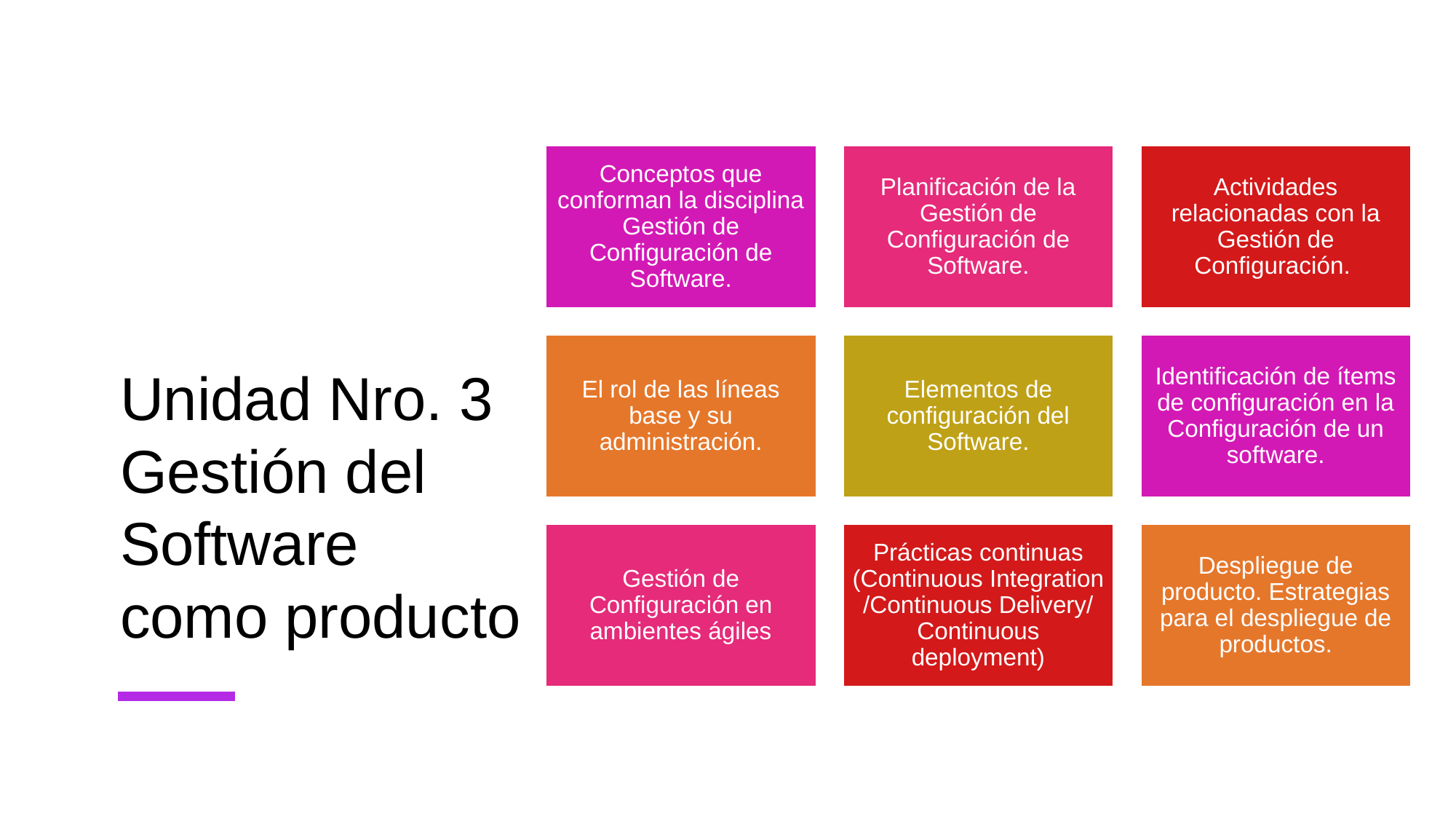

Conceptos que conforman la disciplina Gestión de Configuración de Software.
Planificación de la Gestión de Configuración de Software.
Actividades relacionadas con la Gestión de Configuración.
El rol de las líneas base y su administración.
Elementos de configuración del Software.
Identificación de ítems de configuración en la Configuración de un software.
Gestión de Configuración en ambientes ágiles
Prácticas continuas (Continuous Integration /Continuous Delivery/ Continuous deployment)
Despliegue de producto. Estrategias para el despliegue de productos.
# Unidad Nro. 3 Gestión del Software como producto